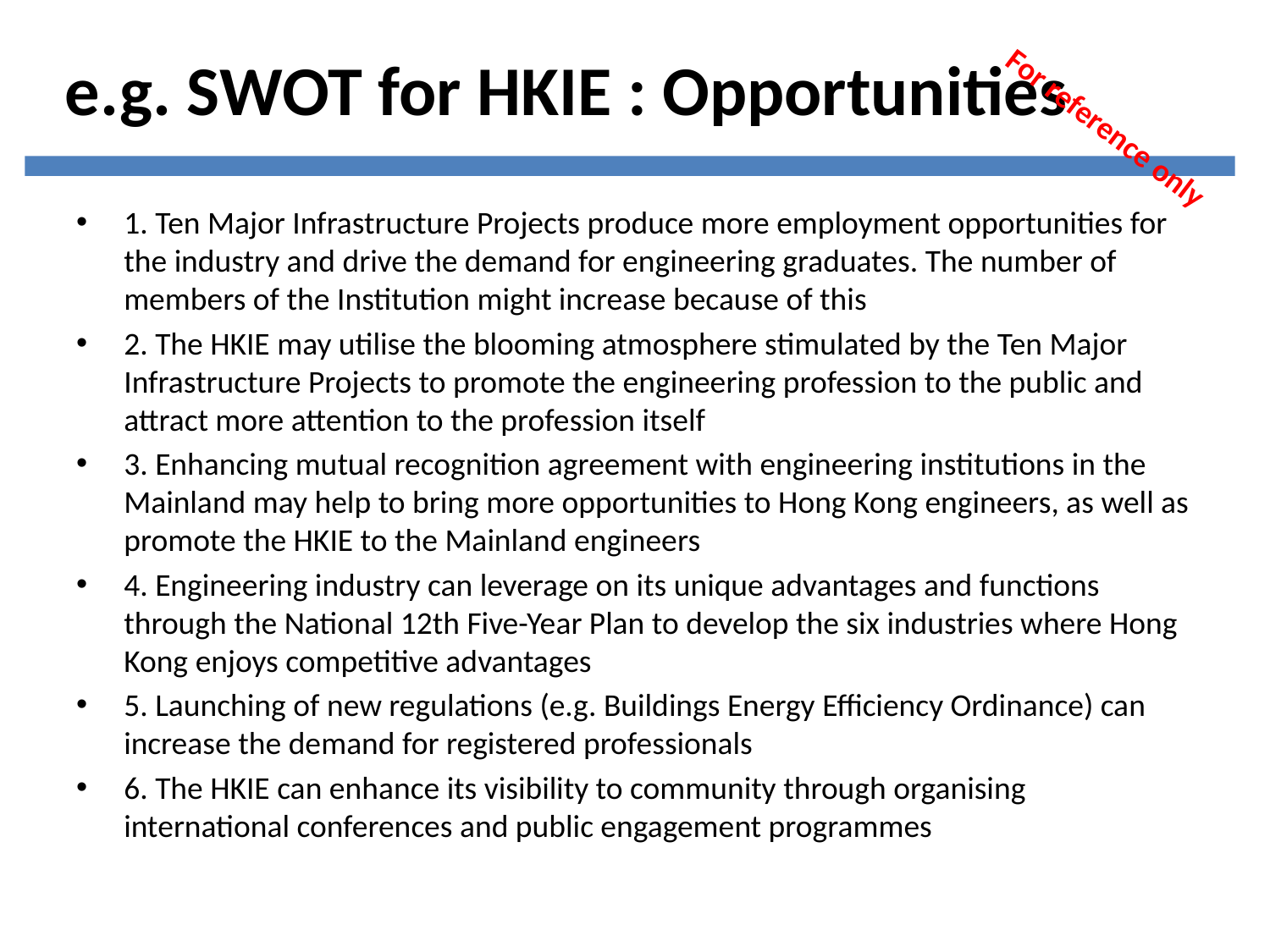

# e.g. SWOT for HKIE : Opportunities
For reference only
1. Ten Major Infrastructure Projects produce more employment opportunities for the industry and drive the demand for engineering graduates. The number of members of the Institution might increase because of this
2. The HKIE may utilise the blooming atmosphere stimulated by the Ten Major Infrastructure Projects to promote the engineering profession to the public and attract more attention to the profession itself
3. Enhancing mutual recognition agreement with engineering institutions in the Mainland may help to bring more opportunities to Hong Kong engineers, as well as promote the HKIE to the Mainland engineers
4. Engineering industry can leverage on its unique advantages and functions through the National 12th Five-Year Plan to develop the six industries where Hong Kong enjoys competitive advantages
5. Launching of new regulations (e.g. Buildings Energy Efficiency Ordinance) can increase the demand for registered professionals
6. The HKIE can enhance its visibility to community through organising international conferences and public engagement programmes